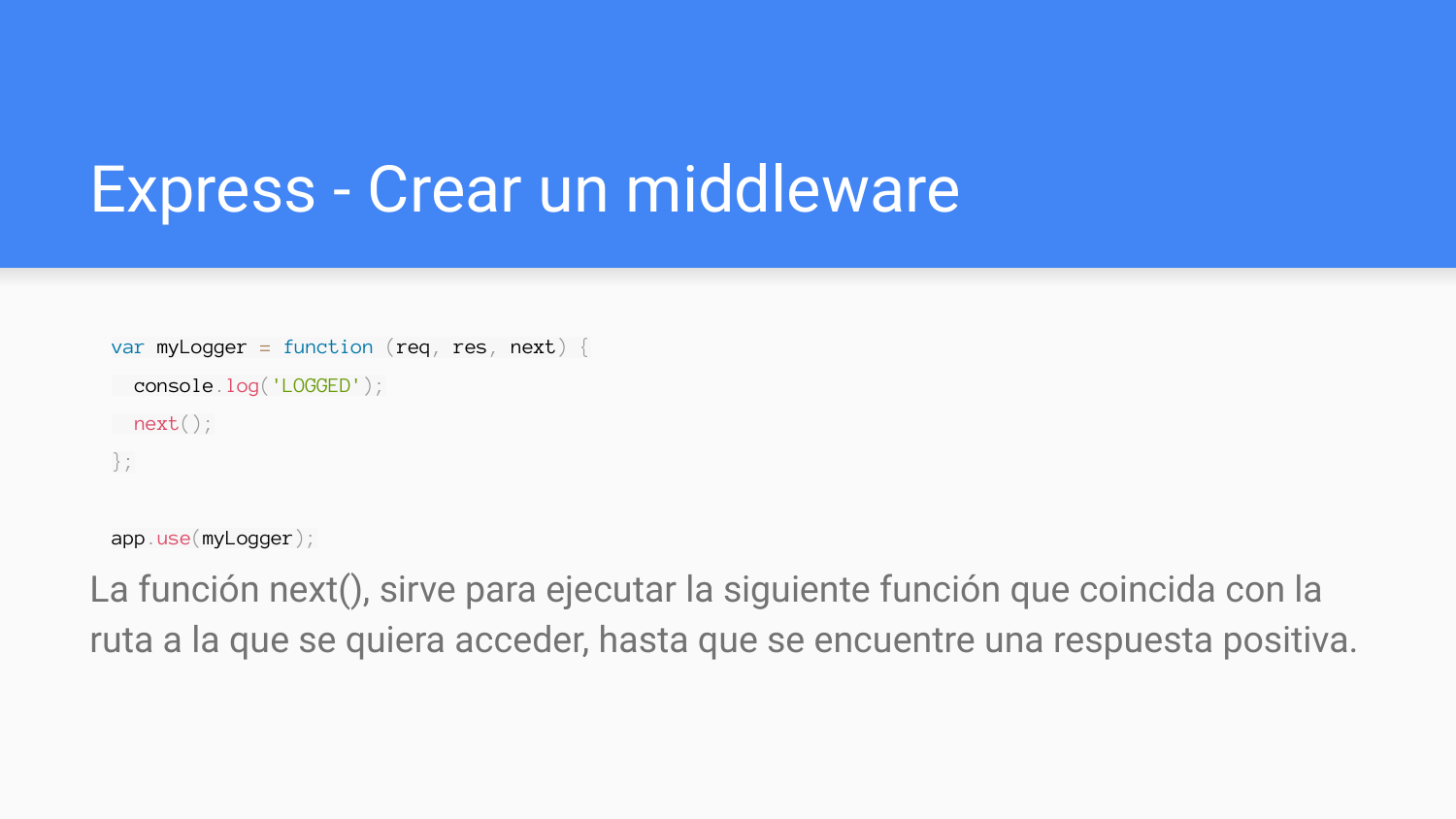

# Express - Crear un middleware
var myLogger = function (req, res, next) {
  console.log('LOGGED');
  next();
};
app.use(myLogger);
La función next(), sirve para ejecutar la siguiente función que coincida con la ruta a la que se quiera acceder, hasta que se encuentre una respuesta positiva.